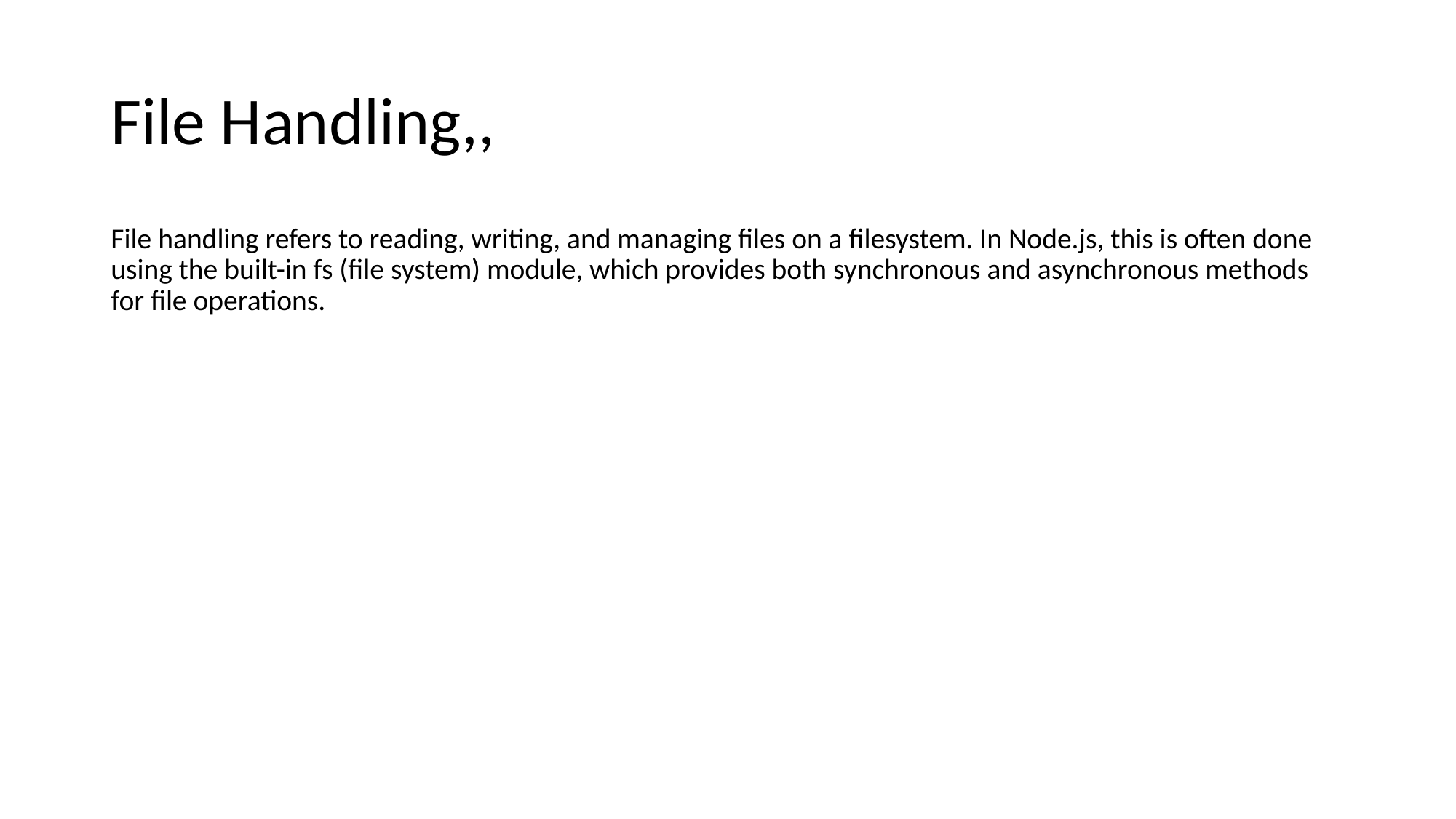

# File Handling,,
File handling refers to reading, writing, and managing files on a filesystem. In Node.js, this is often done using the built-in fs (file system) module, which provides both synchronous and asynchronous methods for file operations.